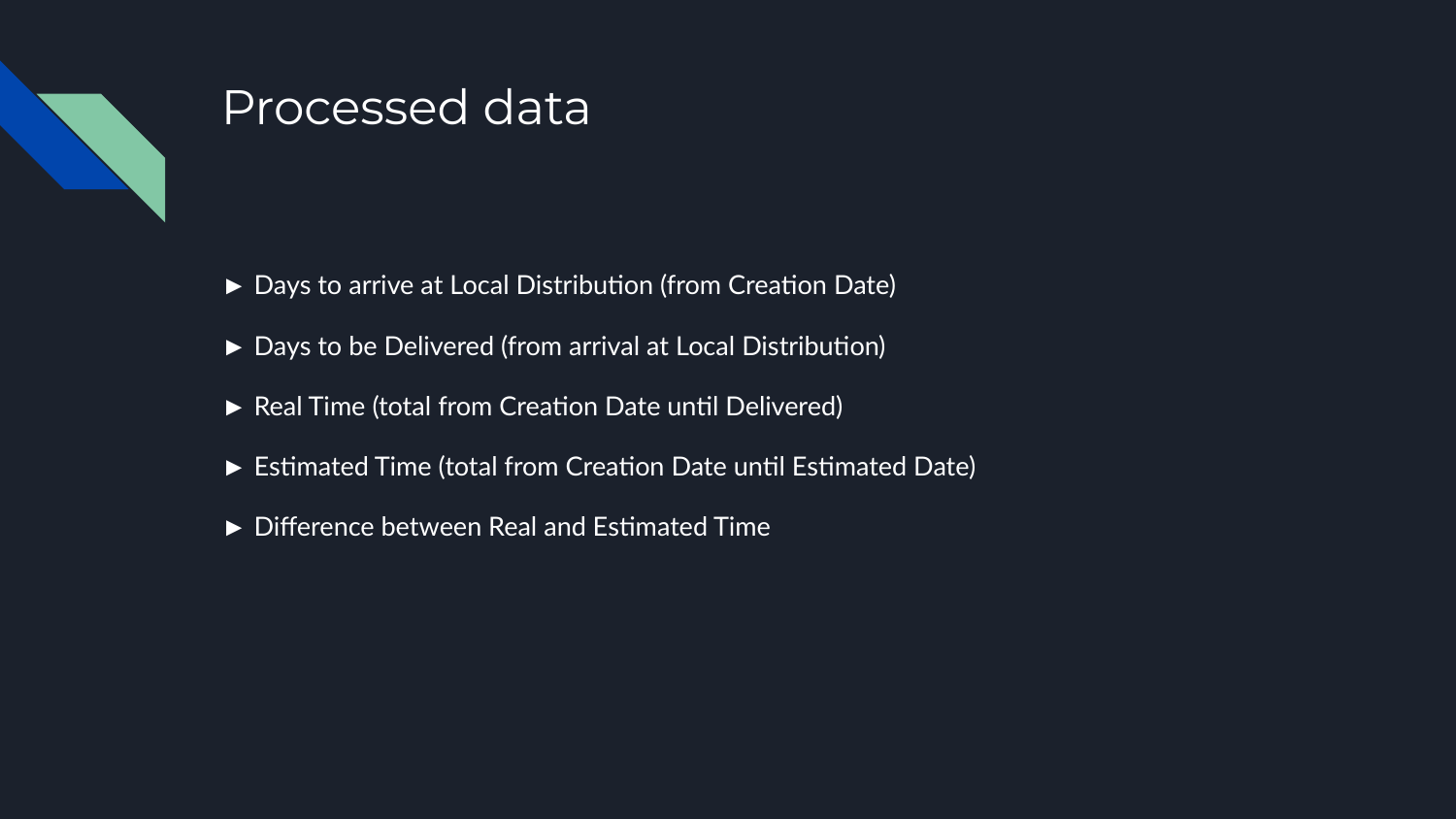

# Processed data
► Days to arrive at Local Distribution (from Creation Date)
► Days to be Delivered (from arrival at Local Distribution)
► Real Time (total from Creation Date until Delivered)
► Estimated Time (total from Creation Date until Estimated Date)
► Difference between Real and Estimated Time